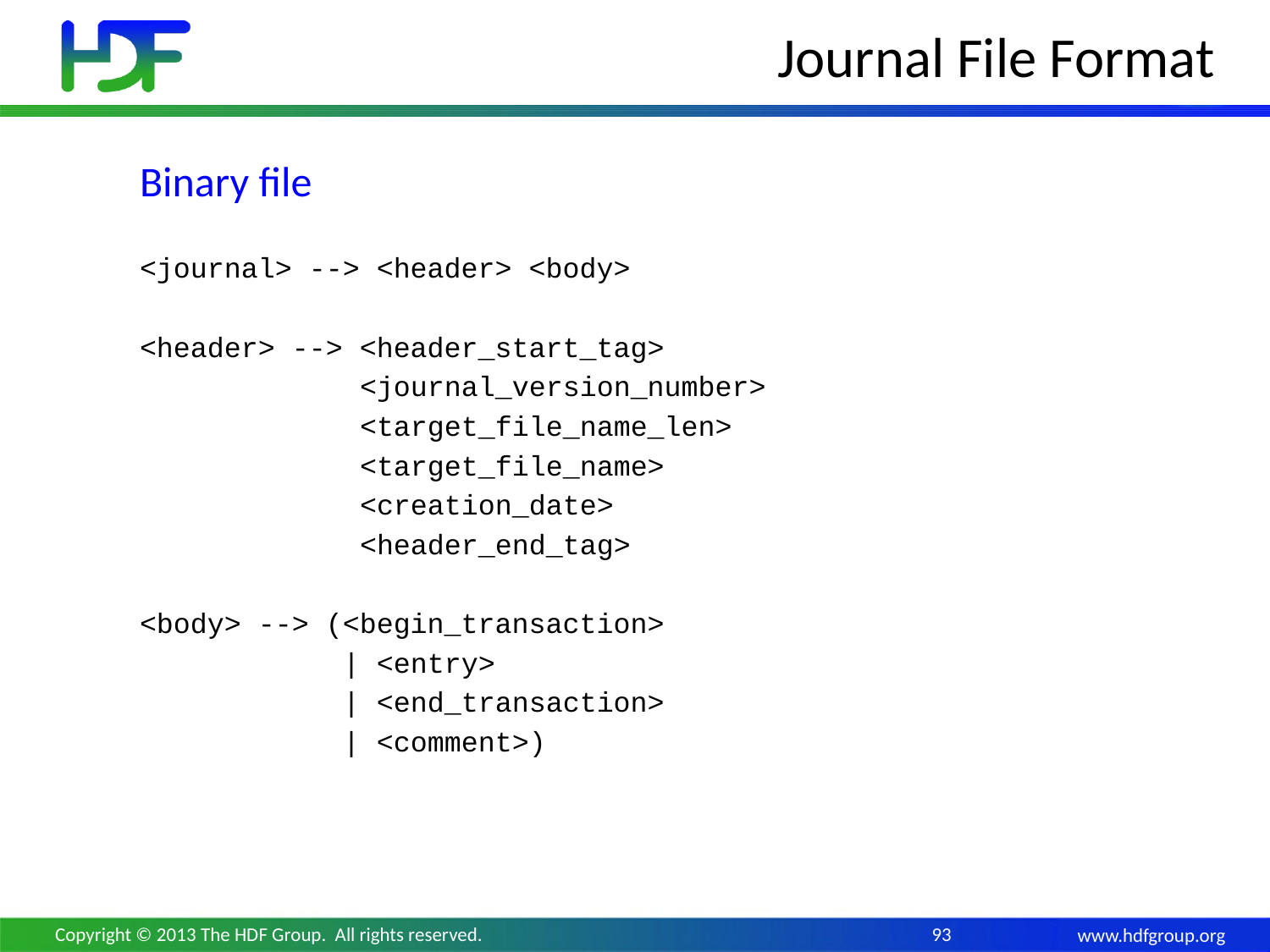

# Journal File Format
Binary file

<journal> --> <header> <body>

<header> --> <header_start_tag>
             <journal_version_number>
             <target_file_name_len>
             <target_file_name>
             <creation_date>
             <header_end_tag>

<body> --> (<begin_transaction>
            | <entry>
            | <end_transaction>
            | <comment>)

Copyright © 2013 The HDF Group.  All rights reserved.
93